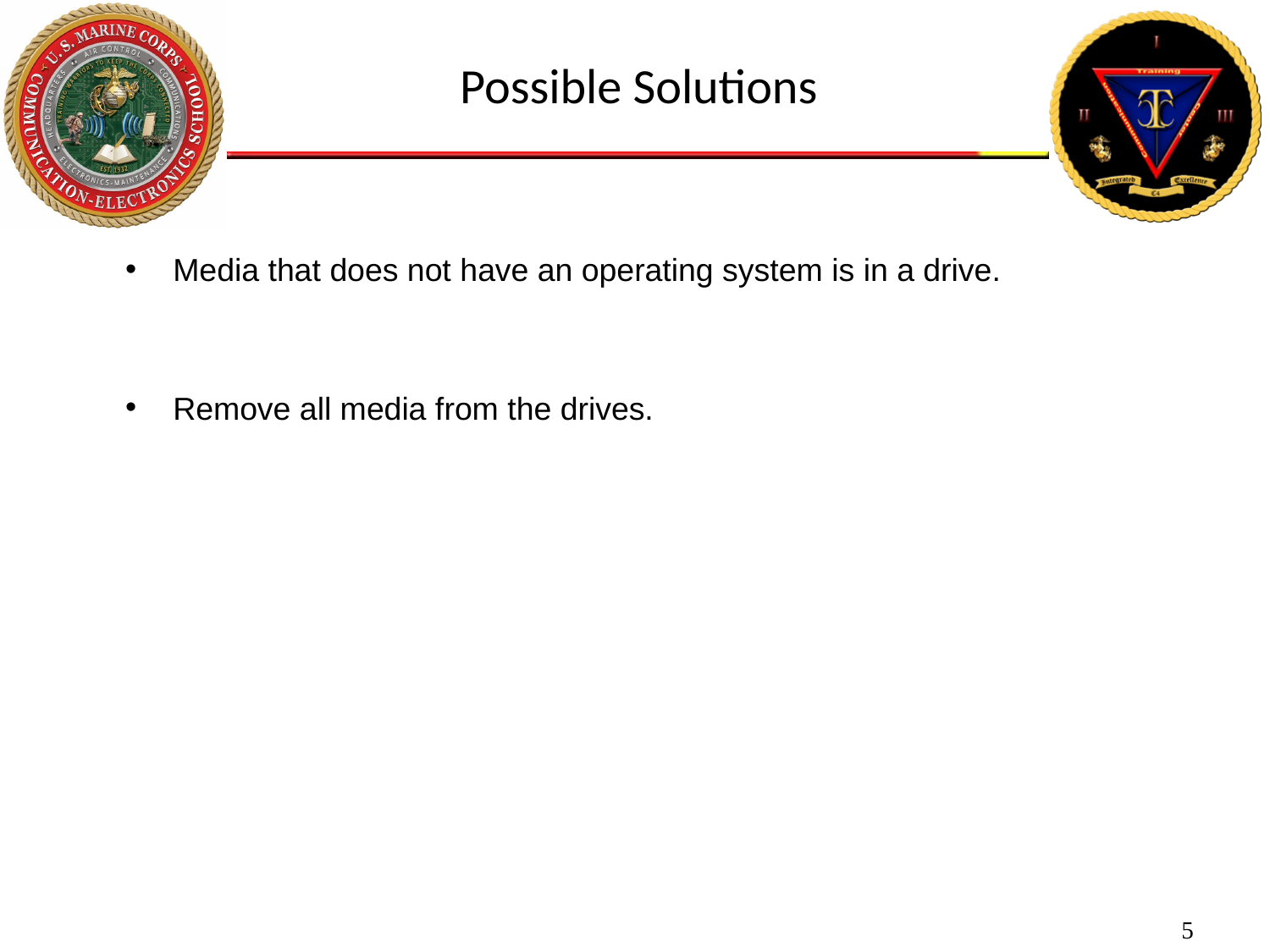

Possible Solutions
Media that does not have an operating system is in a drive.

Remove all media from the drives.